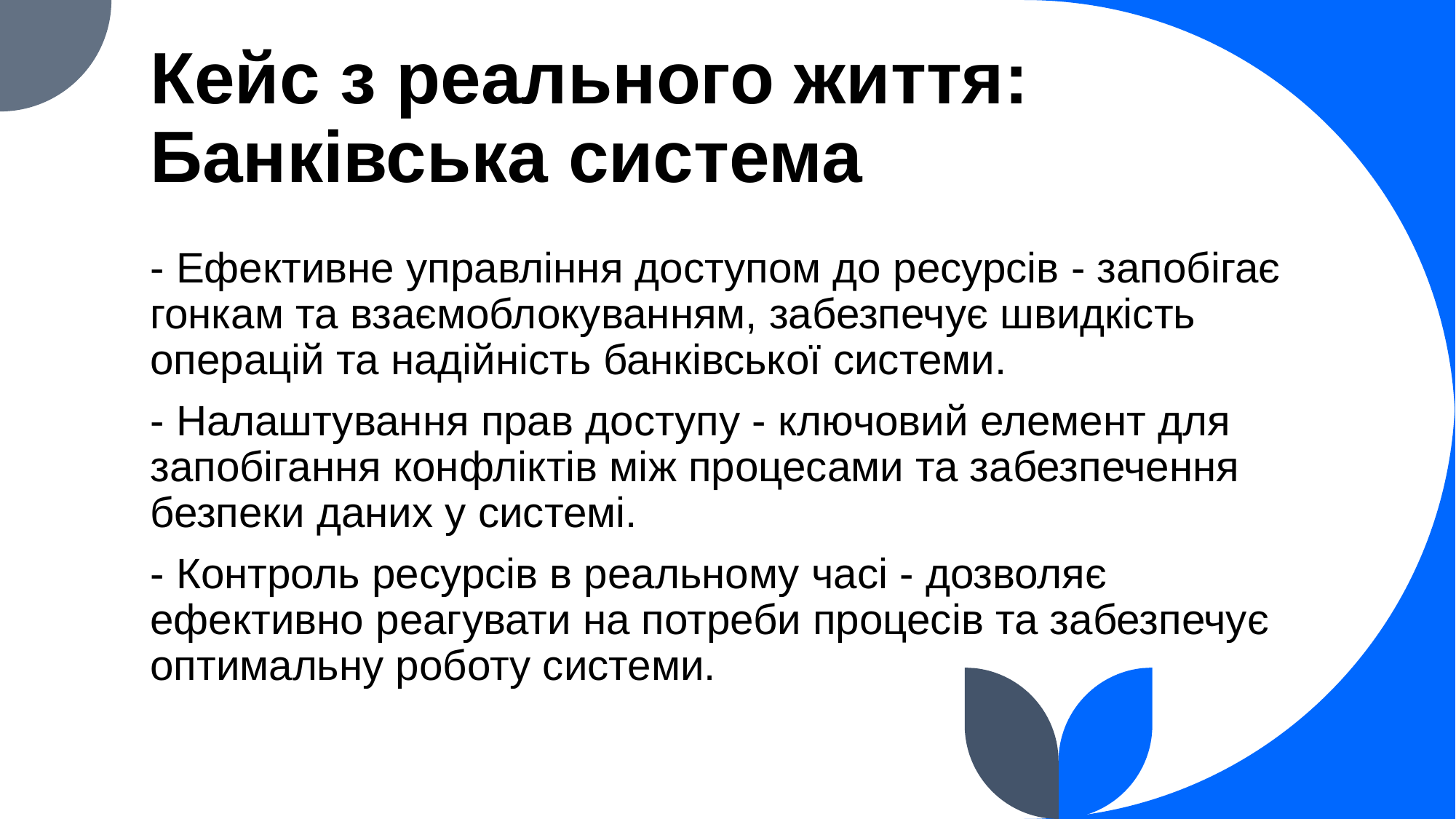

# Кейс з реального життя: Банківська система
- Ефективне управління доступом до ресурсів - запобігає гонкам та взаємоблокуванням, забезпечує швидкість операцій та надійність банківської системи.
- Налаштування прав доступу - ключовий елемент для запобігання конфліктів між процесами та забезпечення безпеки даних у системі.
- Контроль ресурсів в реальному часі - дозволяє ефективно реагувати на потреби процесів та забезпечує оптимальну роботу системи.